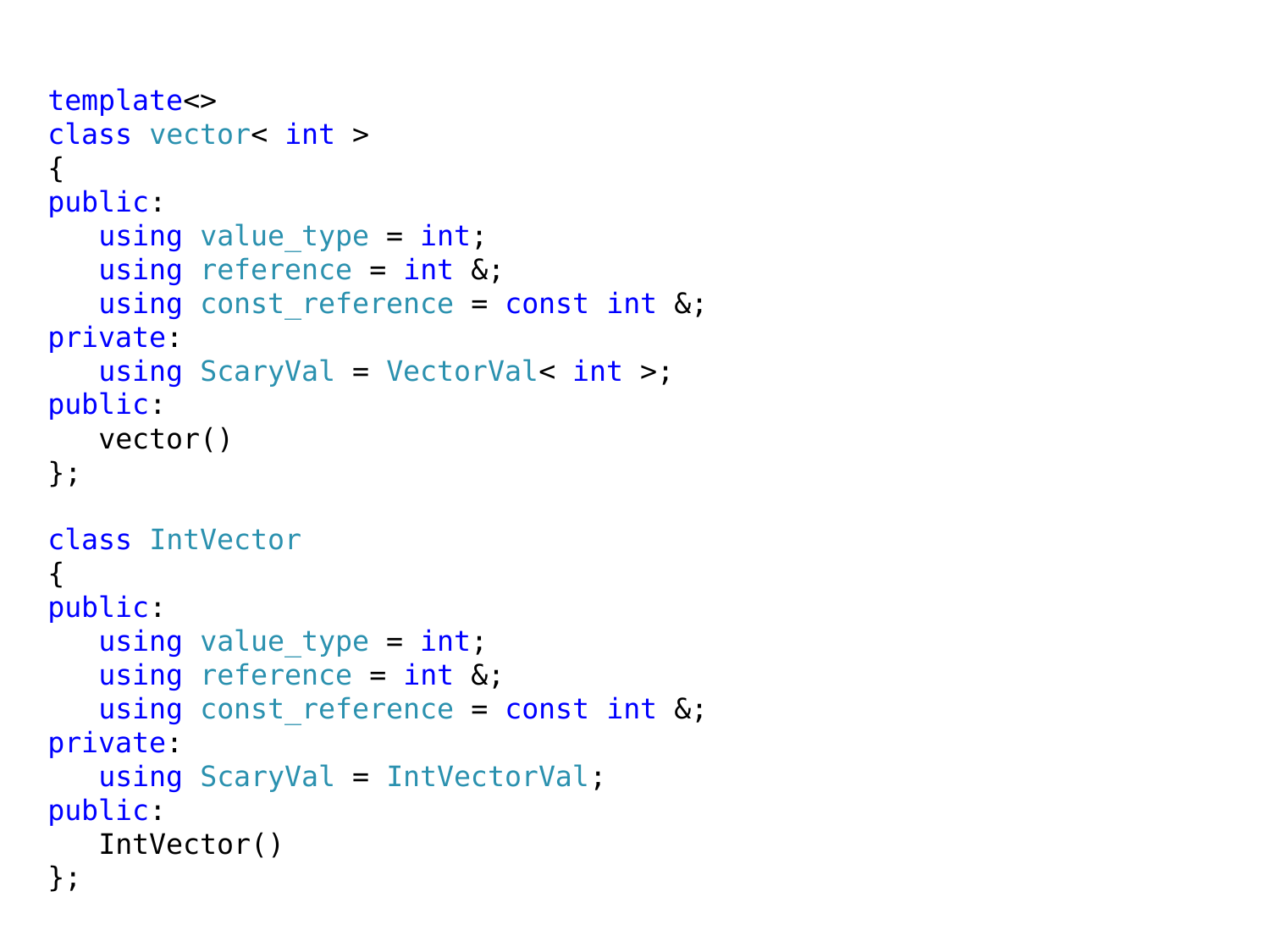

template<>
class vector< int >
{
public:
   using value_type = int;
   using reference = int &;
   using const_reference = const int &;
private:
   using ScaryVal = VectorVal< int >;
public:
   vector()
};

class IntVector
{
public:
   using value_type = int;
   using reference = int &;
   using const_reference = const int &;
private:
   using ScaryVal = IntVectorVal;
public:
   IntVector()
};